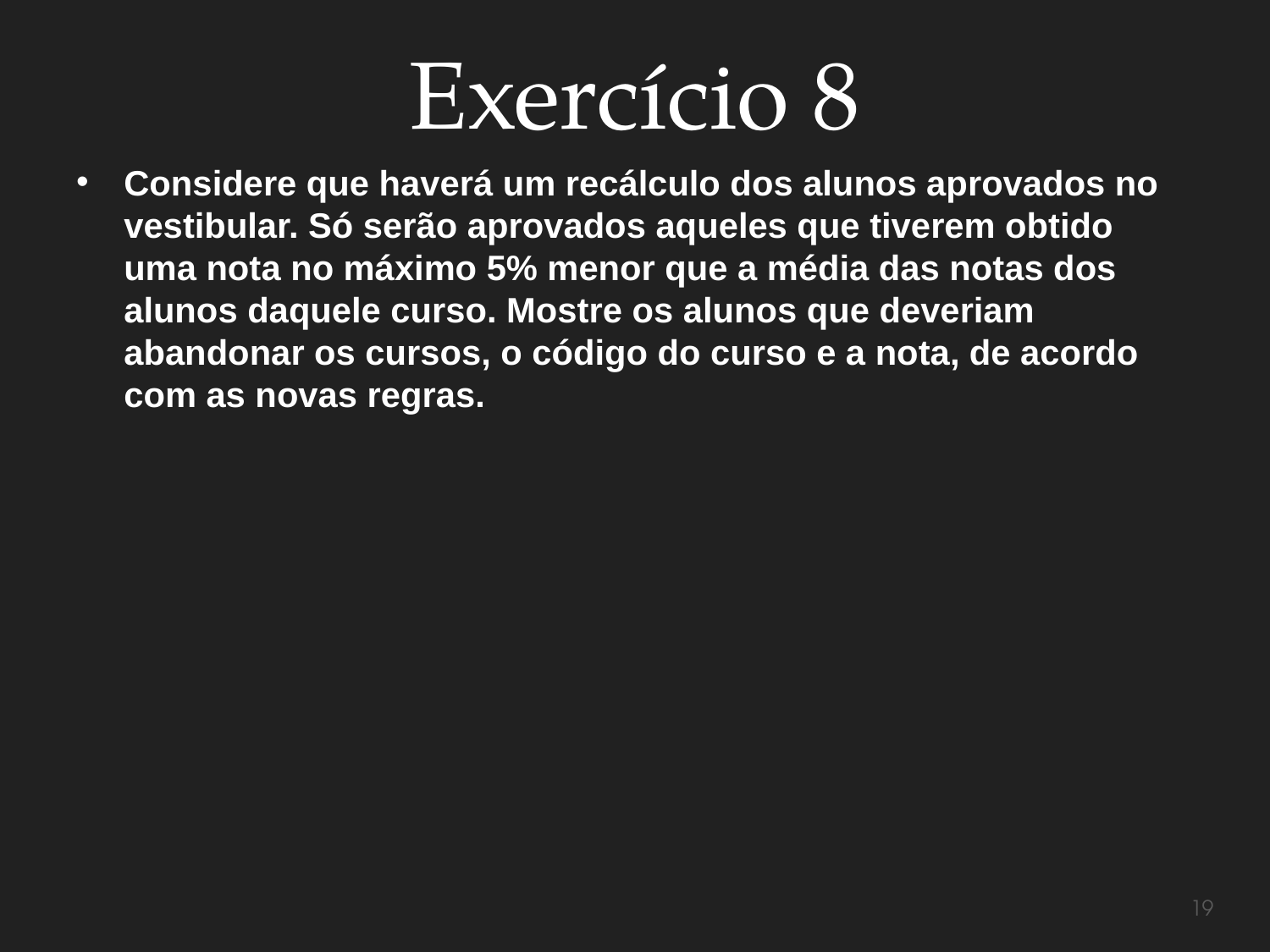

# Exercício 8
Considere que haverá um recálculo dos alunos aprovados no vestibular. Só serão aprovados aqueles que tiverem obtido uma nota no máximo 5% menor que a média das notas dos alunos daquele curso. Mostre os alunos que deveriam abandonar os cursos, o código do curso e a nota, de acordo com as novas regras.
19